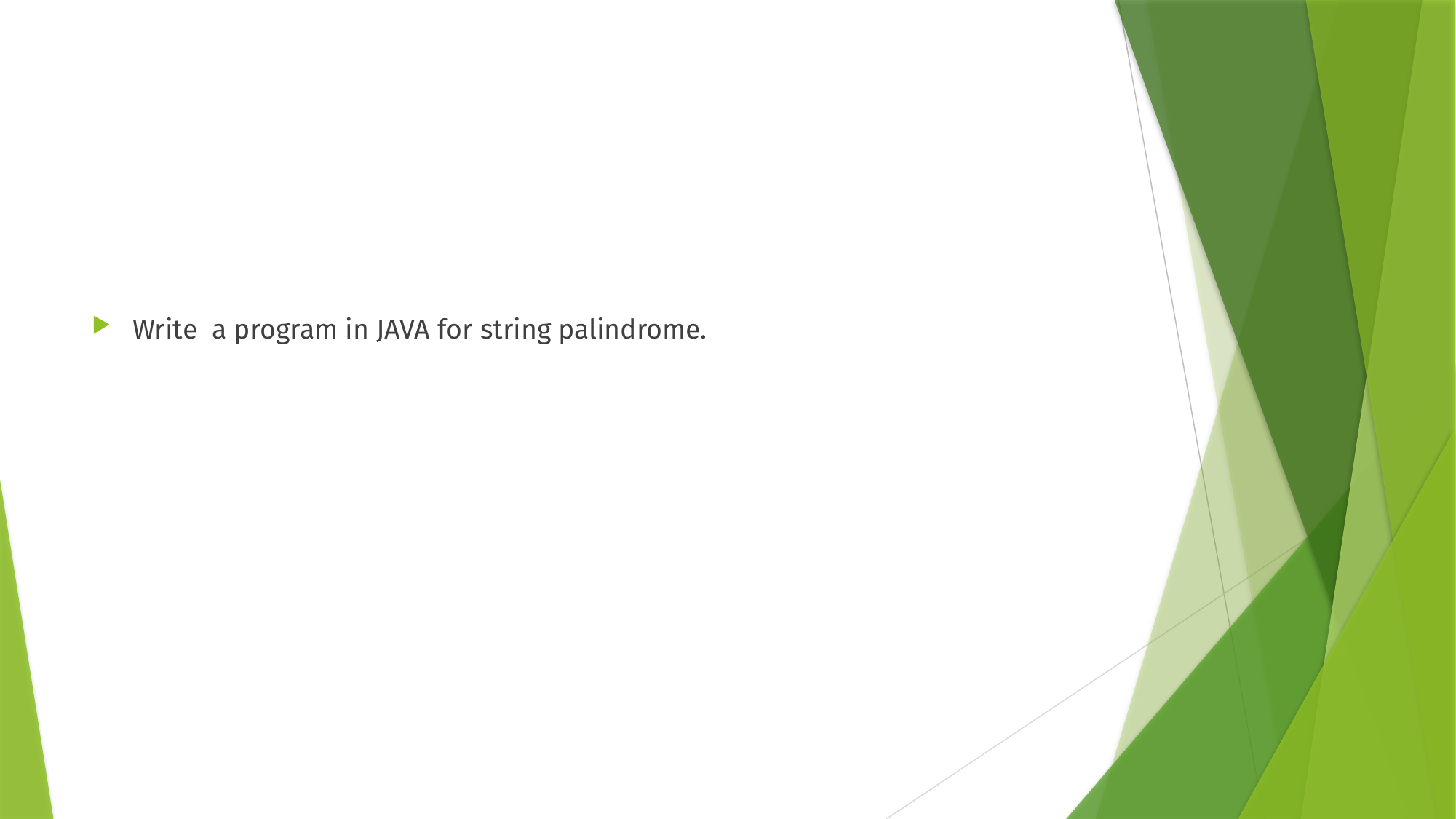

#

Write  a program in JAVA for string palindrome.